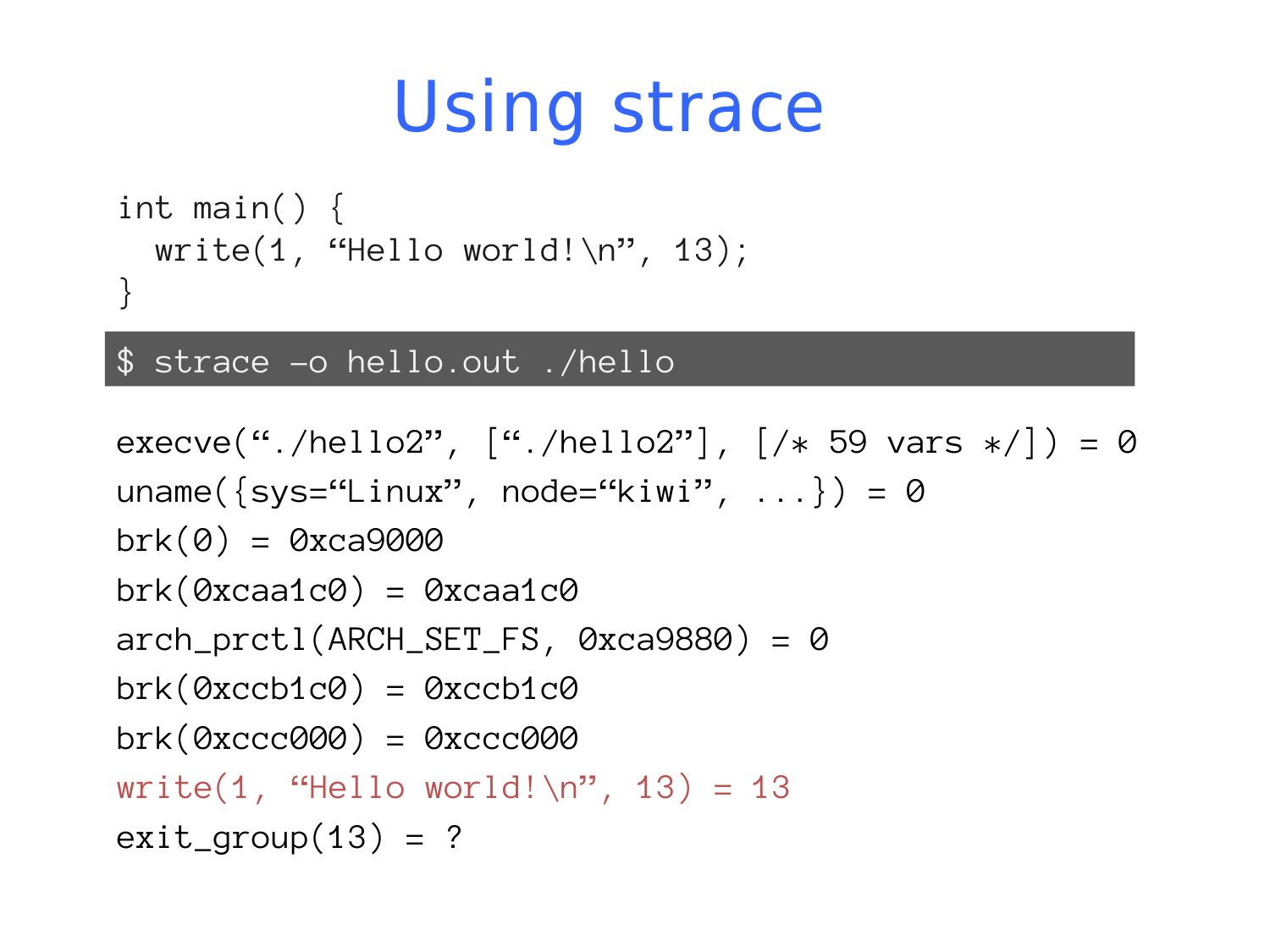

# Using strace
int main() {
  write(1, “Hello world!\n”, 13);
}
$ strace -o hello.out ./hello
execve(“./hello2”, [“./hello2”], [/* 59 vars */]) = 0
uname({sys=“Linux”, node=“kiwi”, ...}) = 0
brk(0) = 0xca9000
brk(0xcaa1c0) = 0xcaa1c0
arch_prctl(ARCH_SET_FS, 0xca9880) = 0
brk(0xccb1c0) = 0xccb1c0
brk(0xccc000) = 0xccc000
write(1, “Hello world!\n”, 13) = 13
exit_group(13) = ?